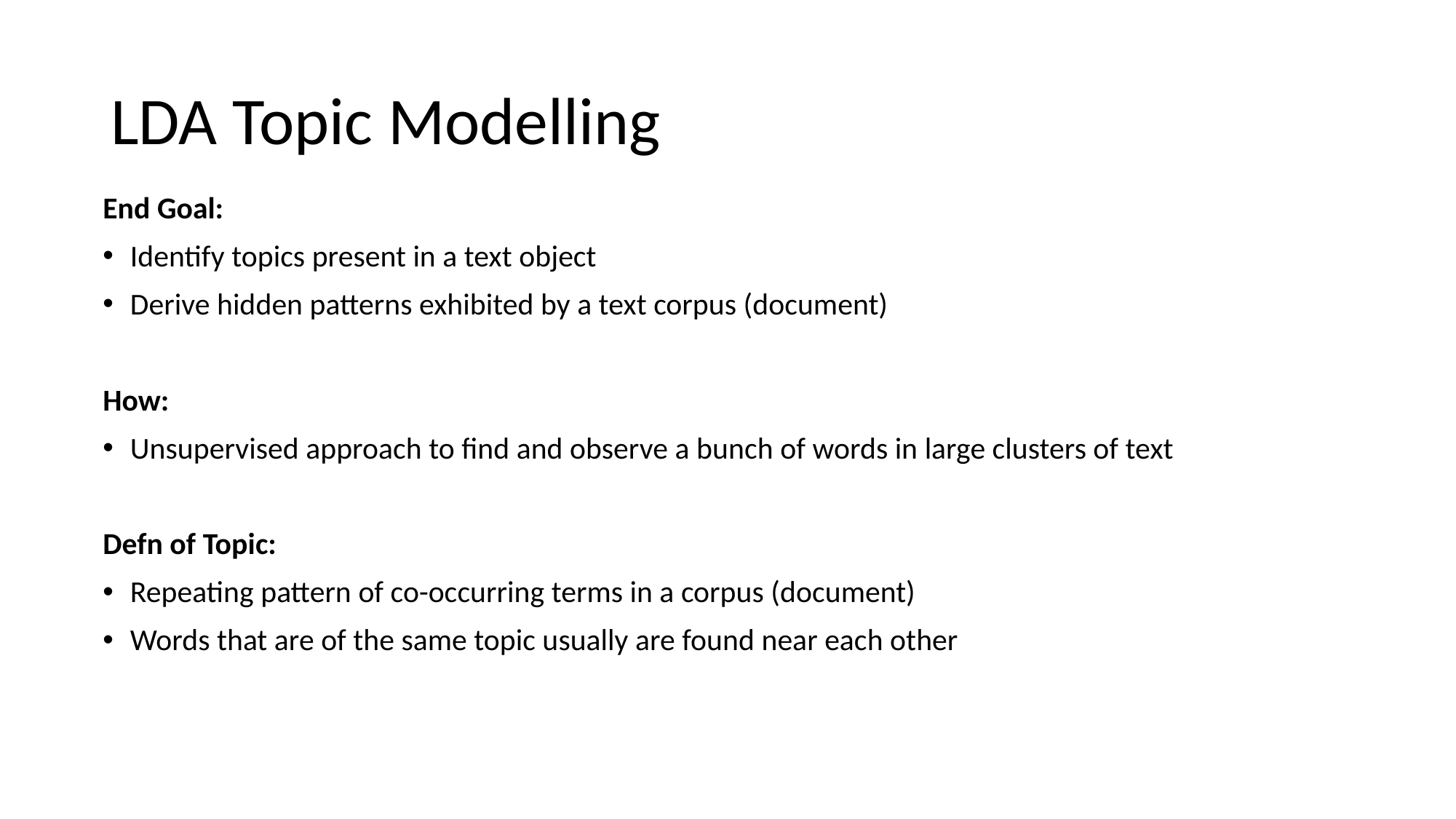

# LDA Topic Modelling
End Goal:
Identify topics present in a text object
Derive hidden patterns exhibited by a text corpus (document)

How:
Unsupervised approach to find and observe a bunch of words in large clusters of text

Defn of Topic:
Repeating pattern of co-occurring terms in a corpus (document)
Words that are of the same topic usually are found near each other